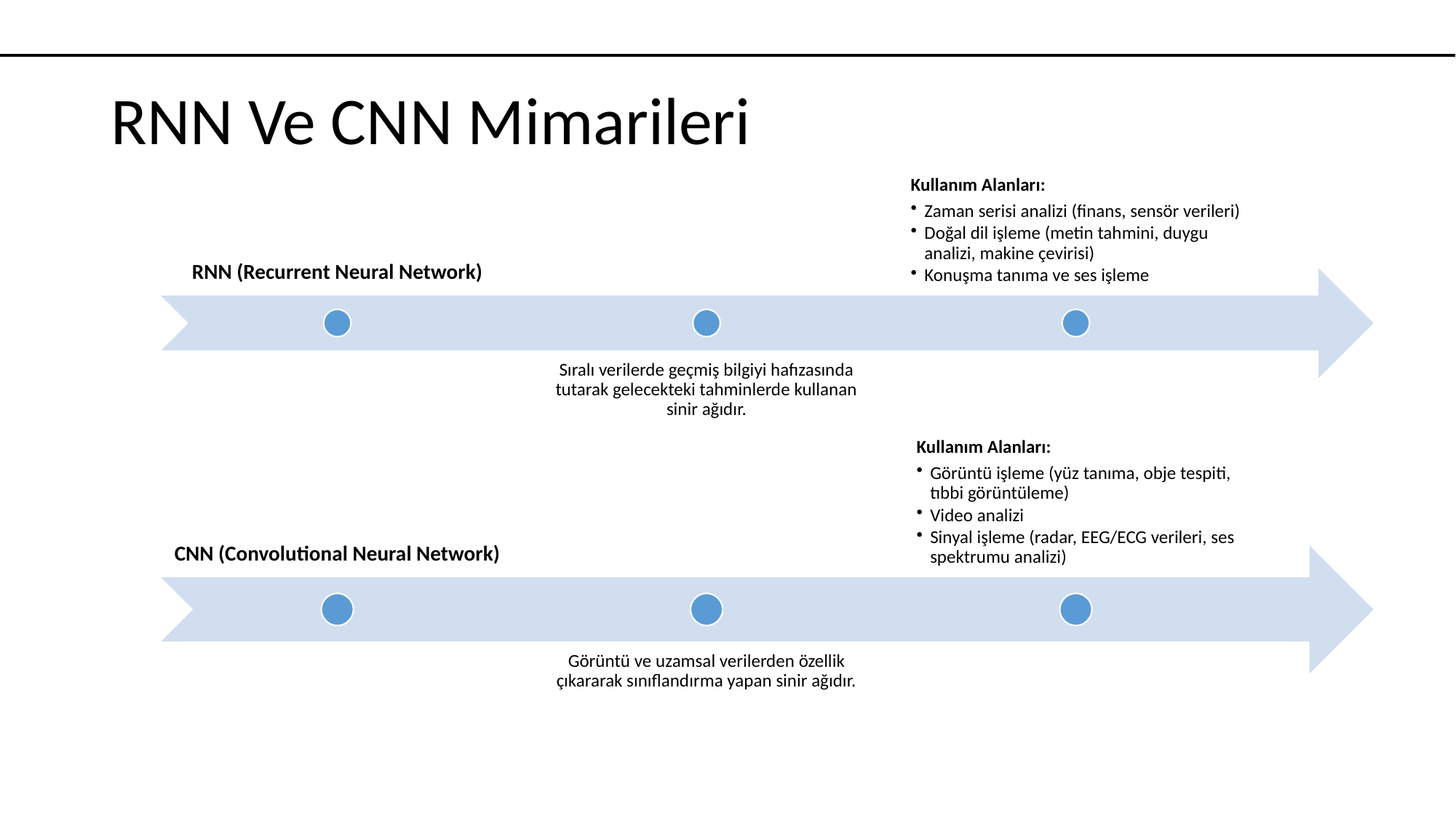

# RNN Ve CNN Mimarileri

RNN (Recurrent Neural Network)
Sıralı verilerde geçmiş bilgiyi hafızasında tutarak gelecekteki tahminlerde kullanan sinir ağıdır.
Kullanım Alanları:
Zaman serisi analizi (finans, sensör verileri)
Doğal dil işleme (metin tahmini, duygu analizi, makine çevirisi)
Konuşma tanıma ve ses işleme

CNN (Convolutional Neural Network)
Görüntü ve uzamsal verilerden özellik çıkararak sınıflandırma yapan sinir ağıdır.
Kullanım Alanları:
Görüntü işleme (yüz tanıma, obje tespiti, tıbbi görüntüleme)
Video analizi
Sinyal işleme (radar, EEG/ECG verileri, ses spektrumu analizi)